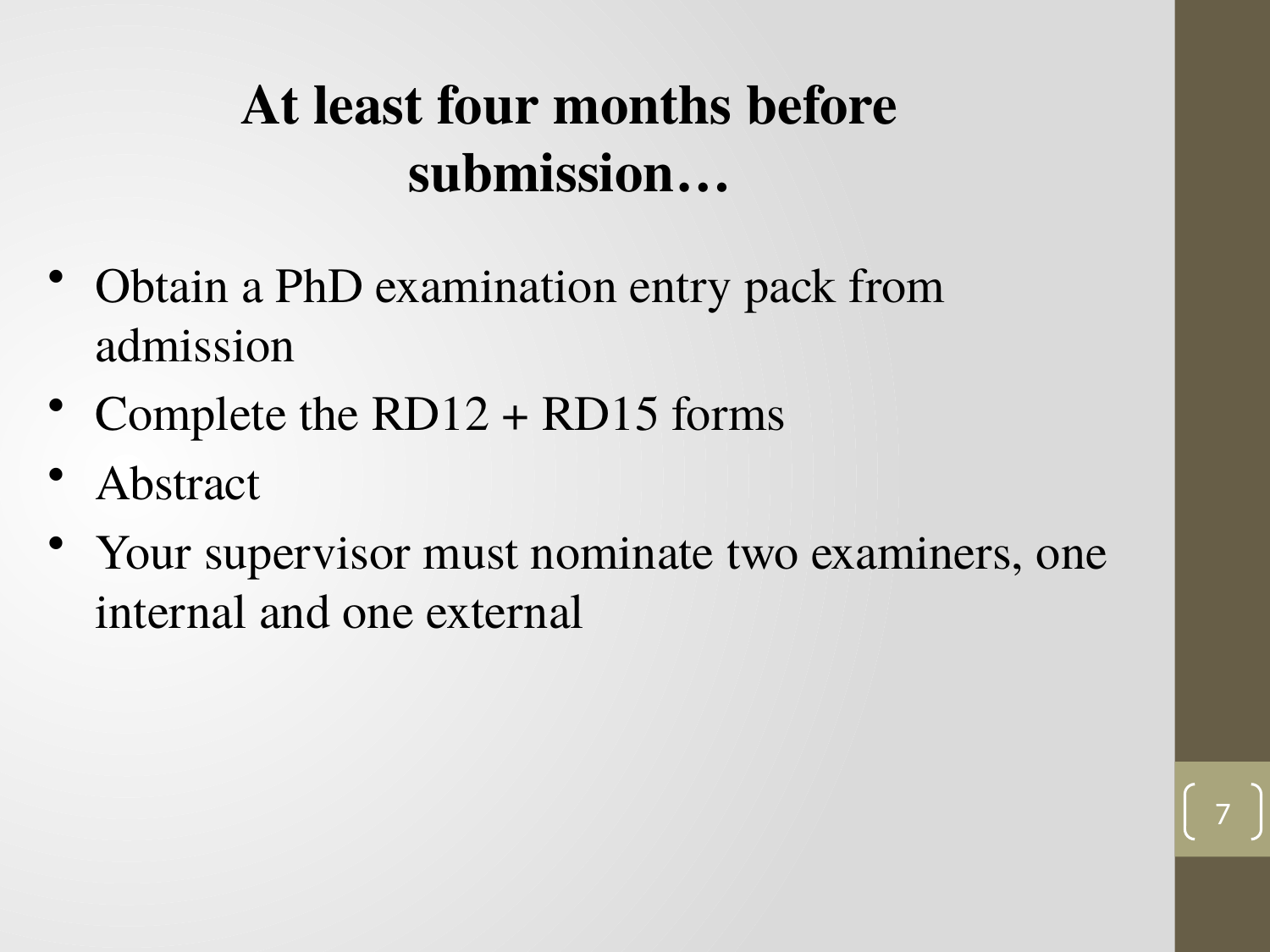

At least four months before submission…
Obtain a PhD examination entry pack from admission
Complete the RD12 + RD15 forms
Abstract
Your supervisor must nominate two examiners, one internal and one external

7